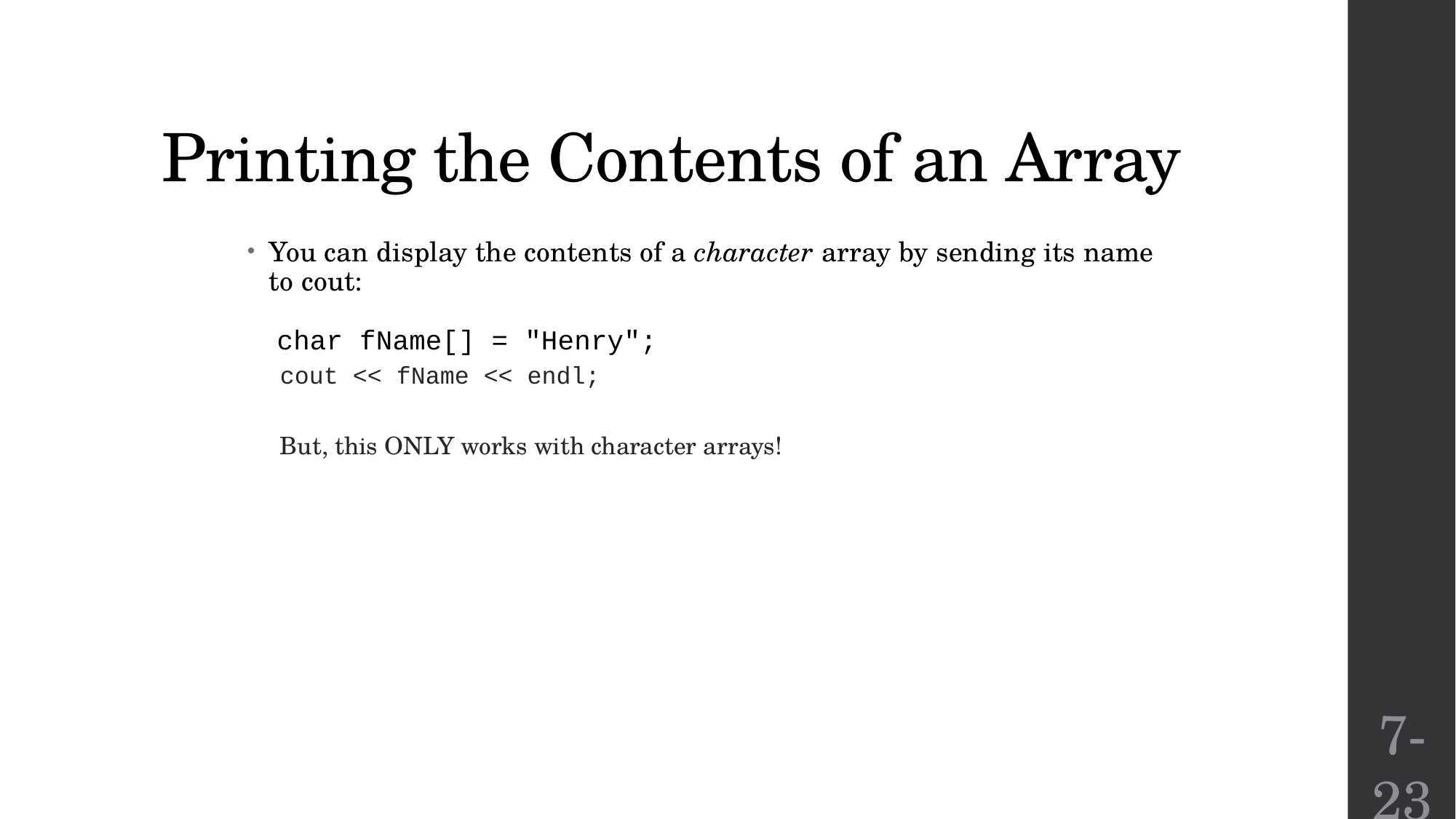

# Printing the Contents of an Array
7-23
You can display the contents of a character array by sending its name to cout:
 char fName[] = "Henry";
cout << fName << endl;

But, this ONLY works with character arrays!